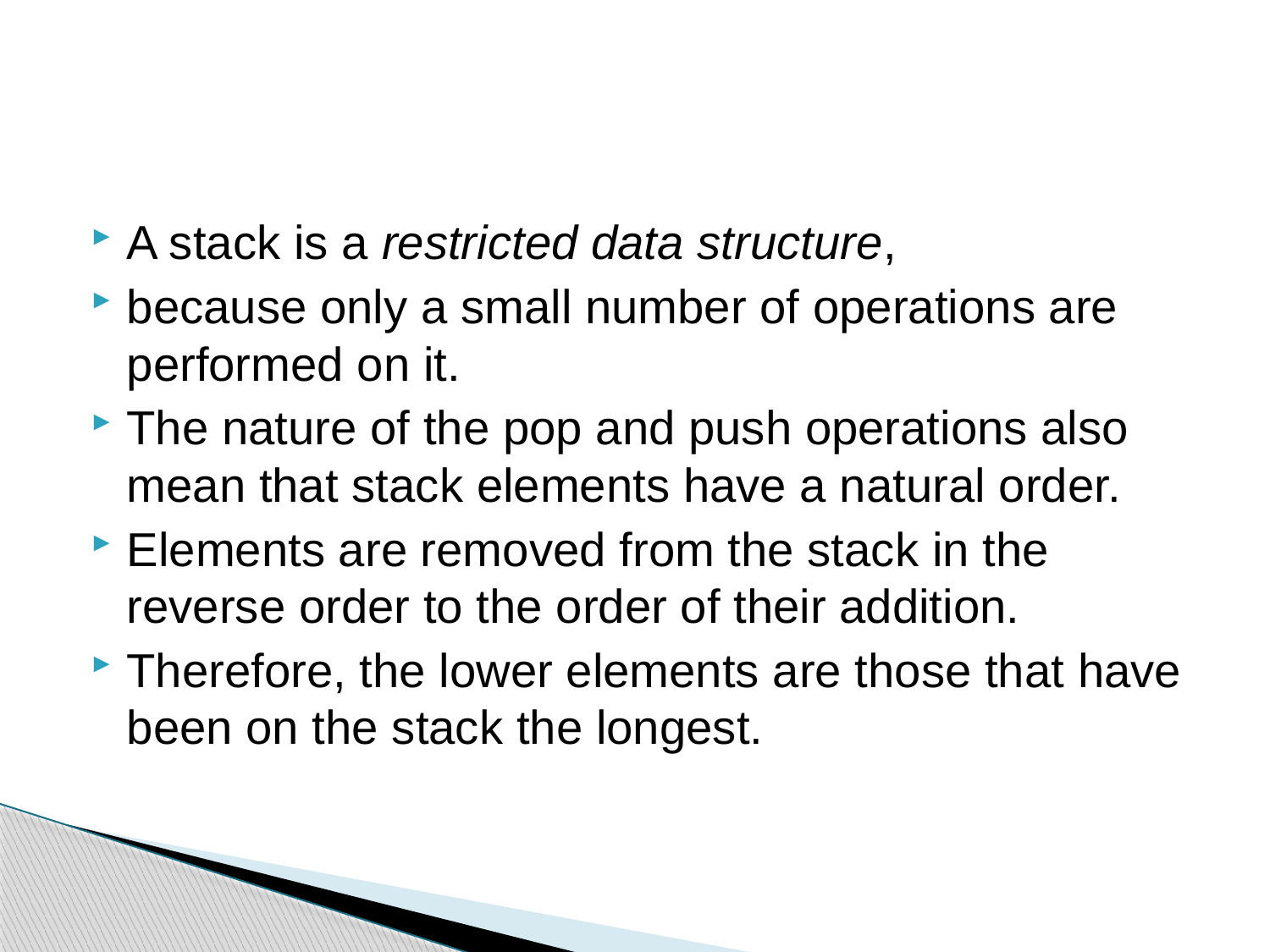

#
A stack is a restricted data structure,
because only a small number of operations are performed on it.
The nature of the pop and push operations also mean that stack elements have a natural order.
Elements are removed from the stack in the reverse order to the order of their addition.
Therefore, the lower elements are those that have been on the stack the longest.